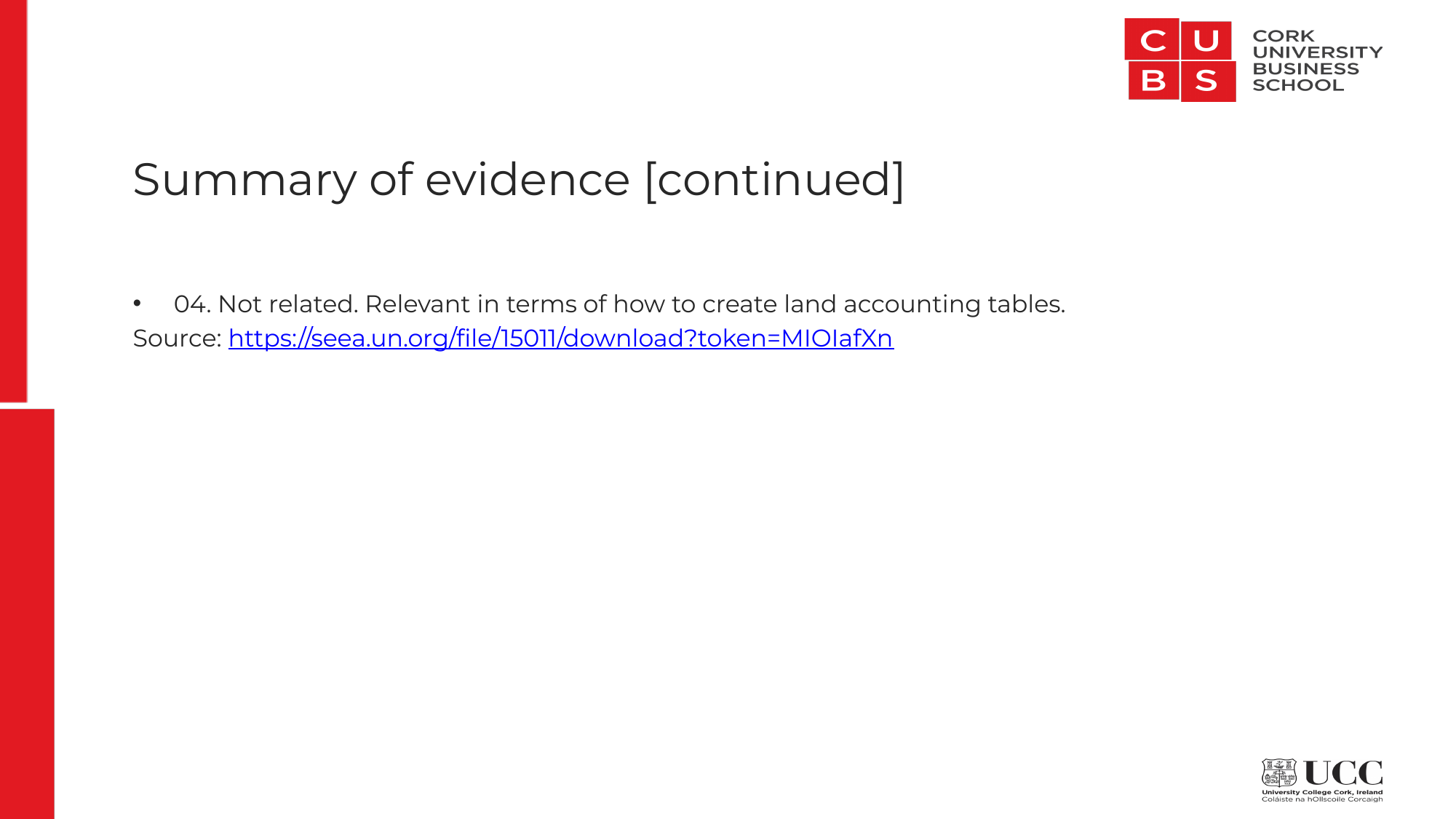

# Summary of evidence [continued]
04. Not related. Relevant in terms of how to create land accounting tables.
Source: https://seea.un.org/file/15011/download?token=MIOIafXn